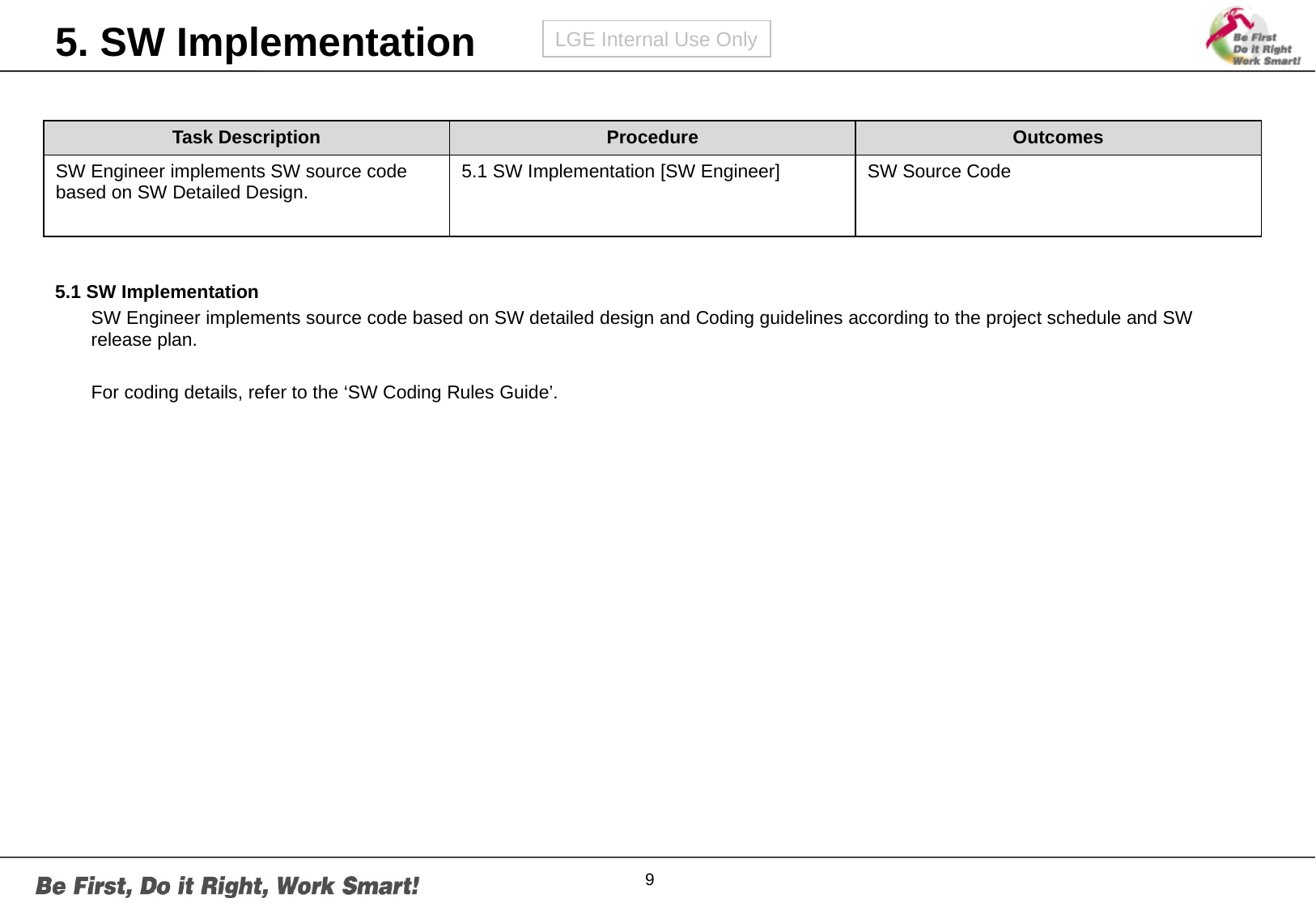

# 5. SW Implementation
| Task Description | Procedure | Outcomes |
| --- | --- | --- |
| SW Engineer implements SW source code based on SW Detailed Design. | 5.1 SW Implementation [SW Engineer] | SW Source Code |
5.1 SW Implementation
SW Engineer implements source code based on SW detailed design and Coding guidelines according to the project schedule and SW release plan.

For coding details, refer to the ‘SW Coding Rules Guide’.

9